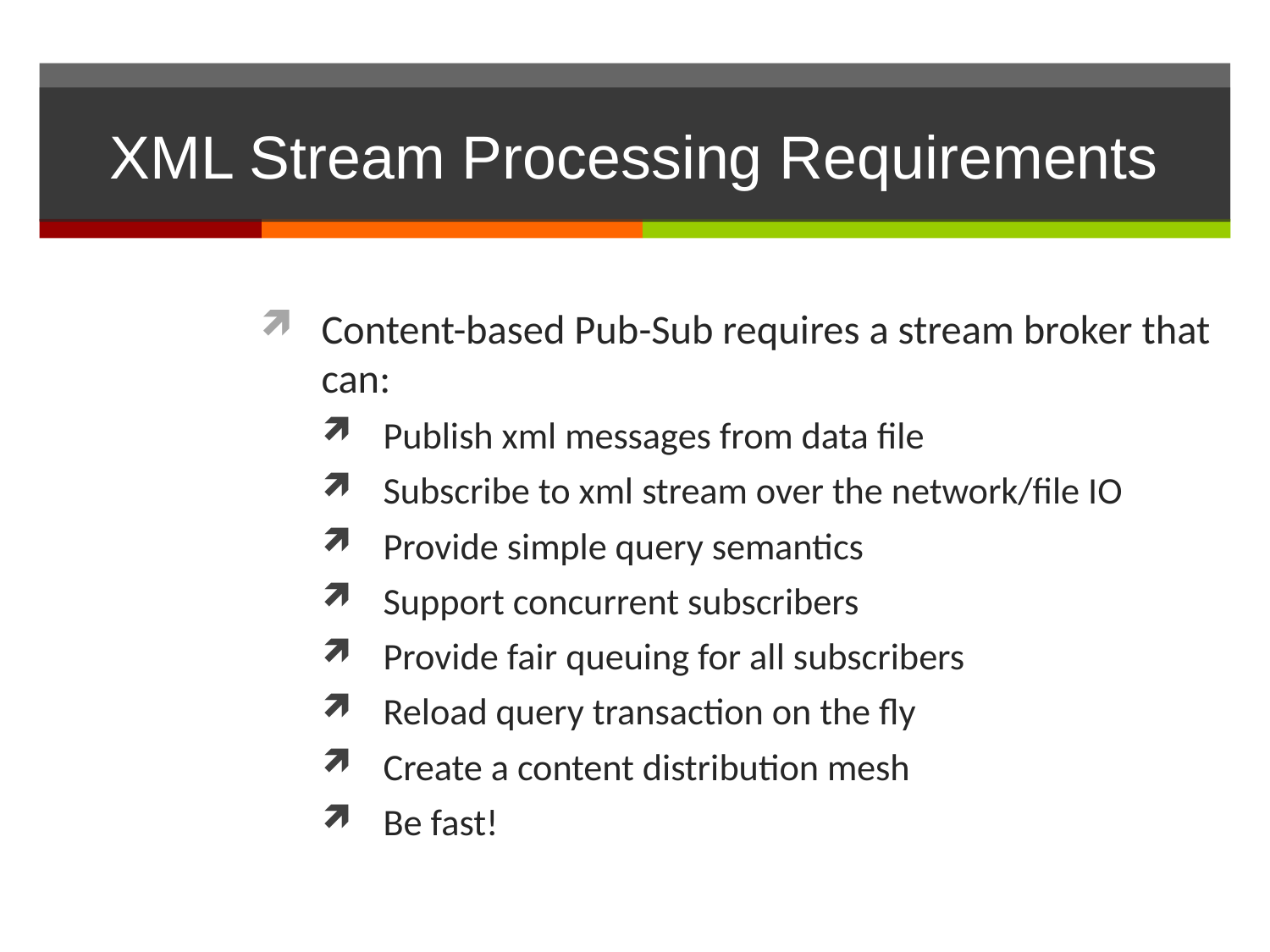

# XML Stream Processing Requirements
Content-based Pub-Sub requires a stream broker that can:
Publish xml messages from data file
Subscribe to xml stream over the network/file IO
Provide simple query semantics
Support concurrent subscribers
Provide fair queuing for all subscribers
Reload query transaction on the fly
Create a content distribution mesh
Be fast!